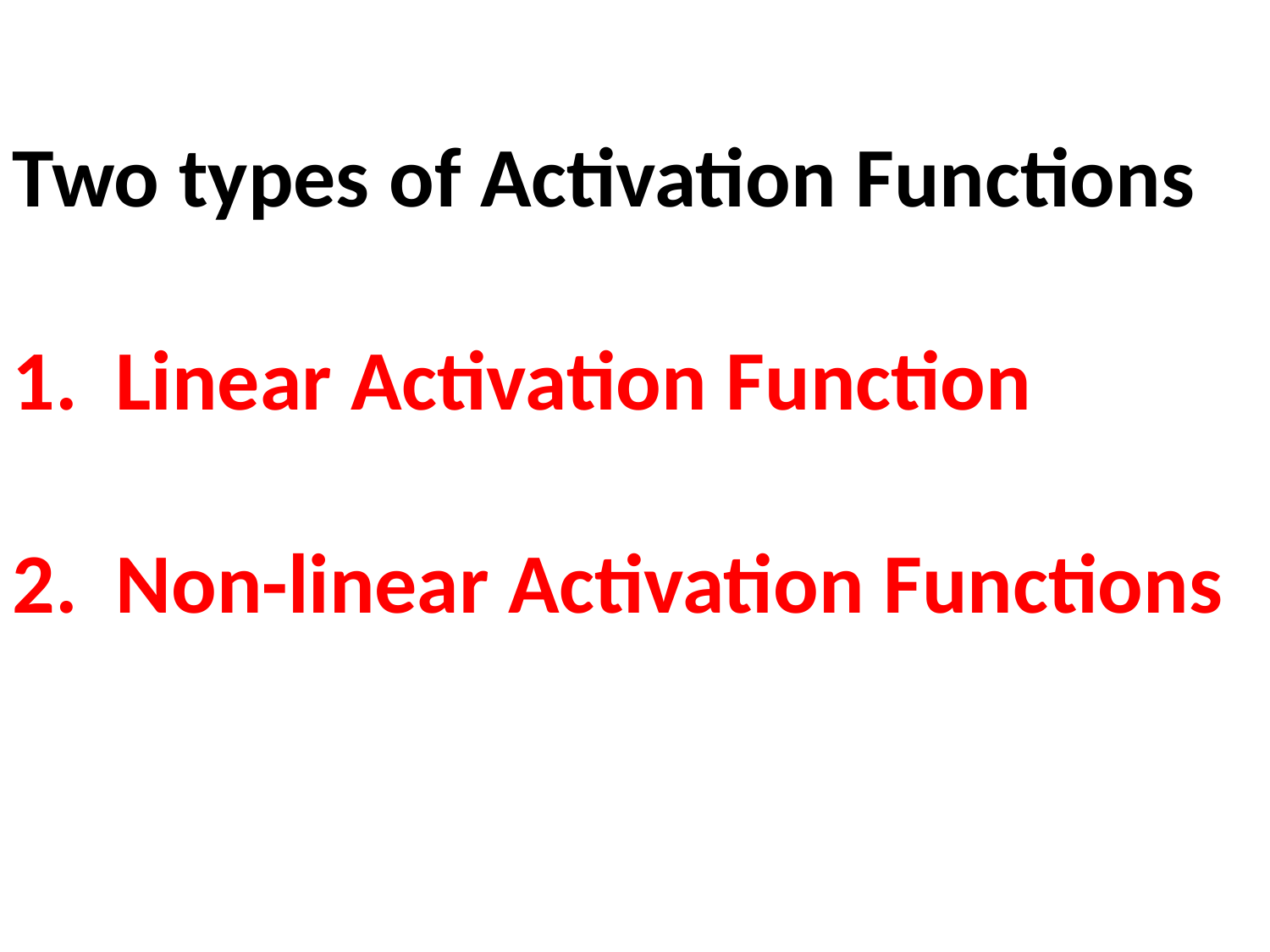

Two types of Activation Functions

Linear Activation Function

Non-linear Activation Functions